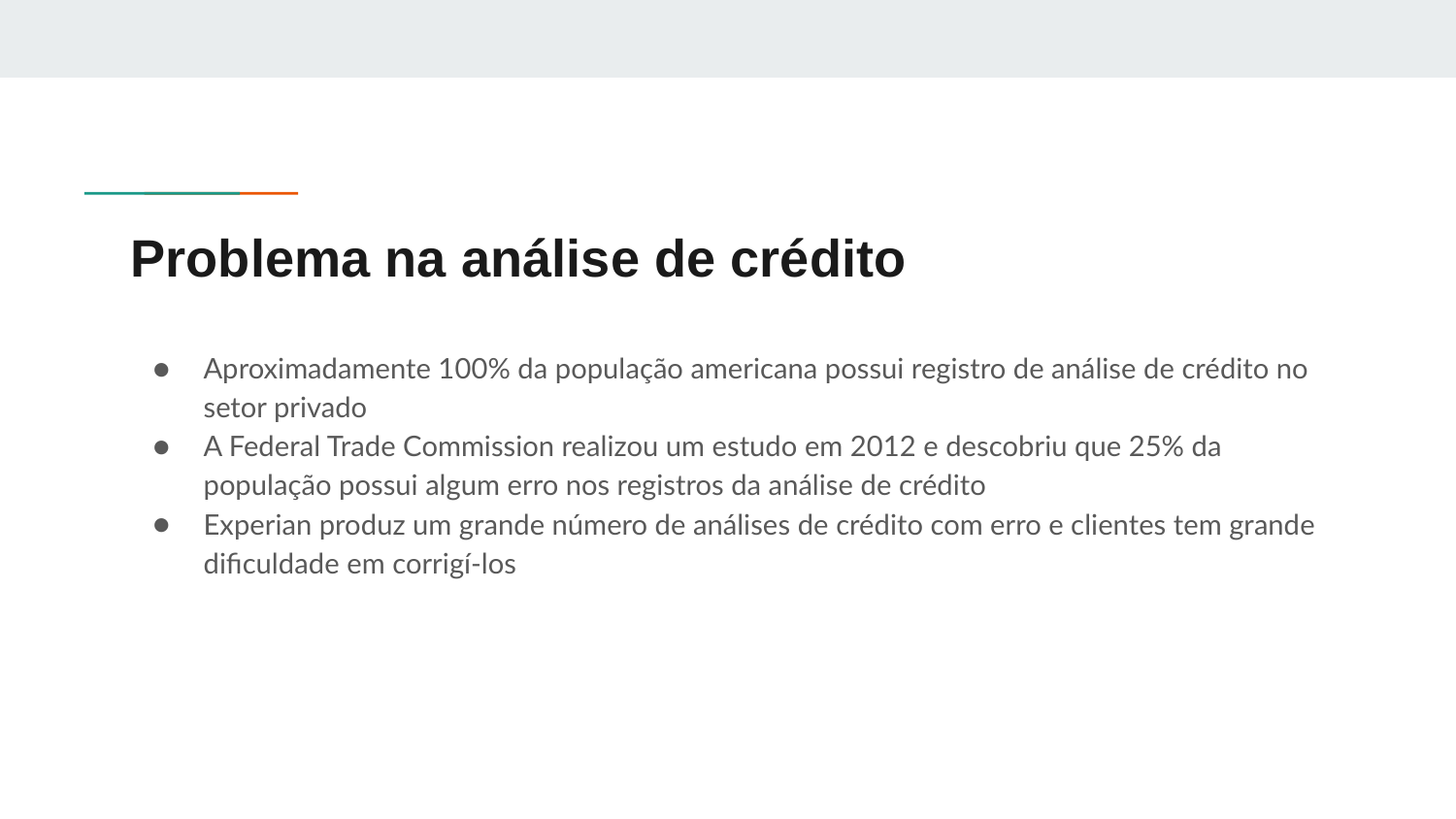

# Problema na análise de crédito
Aproximadamente 100% da população americana possui registro de análise de crédito no setor privado
A Federal Trade Commission realizou um estudo em 2012 e descobriu que 25% da população possui algum erro nos registros da análise de crédito
Experian produz um grande número de análises de crédito com erro e clientes tem grande dificuldade em corrigí-los